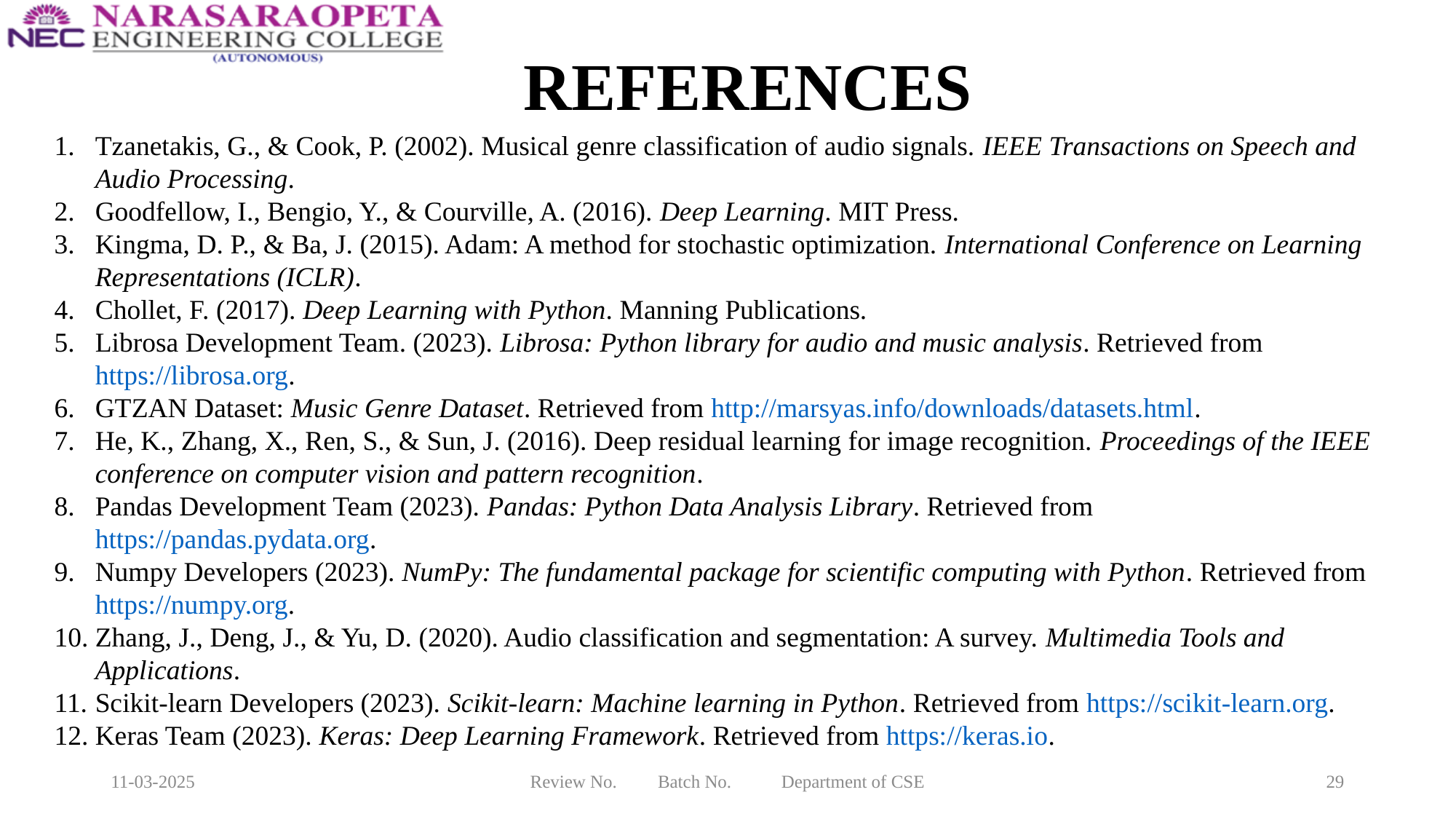

# REFERENCES

Tzanetakis, G., & Cook, P. (2002). Musical genre classification of audio signals. IEEE Transactions on Speech and Audio Processing.
Goodfellow, I., Bengio, Y., & Courville, A. (2016). Deep Learning. MIT Press.
Kingma, D. P., & Ba, J. (2015). Adam: A method for stochastic optimization. International Conference on Learning Representations (ICLR).
Chollet, F. (2017). Deep Learning with Python. Manning Publications.
Librosa Development Team. (2023). Librosa: Python library for audio and music analysis. Retrieved from https://librosa.org.
GTZAN Dataset: Music Genre Dataset. Retrieved from http://marsyas.info/downloads/datasets.html.
He, K., Zhang, X., Ren, S., & Sun, J. (2016). Deep residual learning for image recognition. Proceedings of the IEEE conference on computer vision and pattern recognition.
Pandas Development Team (2023). Pandas: Python Data Analysis Library. Retrieved from https://pandas.pydata.org.
Numpy Developers (2023). NumPy: The fundamental package for scientific computing with Python. Retrieved from https://numpy.org.
Zhang, J., Deng, J., & Yu, D. (2020). Audio classification and segmentation: A survey. Multimedia Tools and Applications.
Scikit-learn Developers (2023). Scikit-learn: Machine learning in Python. Retrieved from https://scikit-learn.org.
Keras Team (2023). Keras: Deep Learning Framework. Retrieved from https://keras.io.
11-03-2025
Review No.         Batch No.           Department of CSE
29